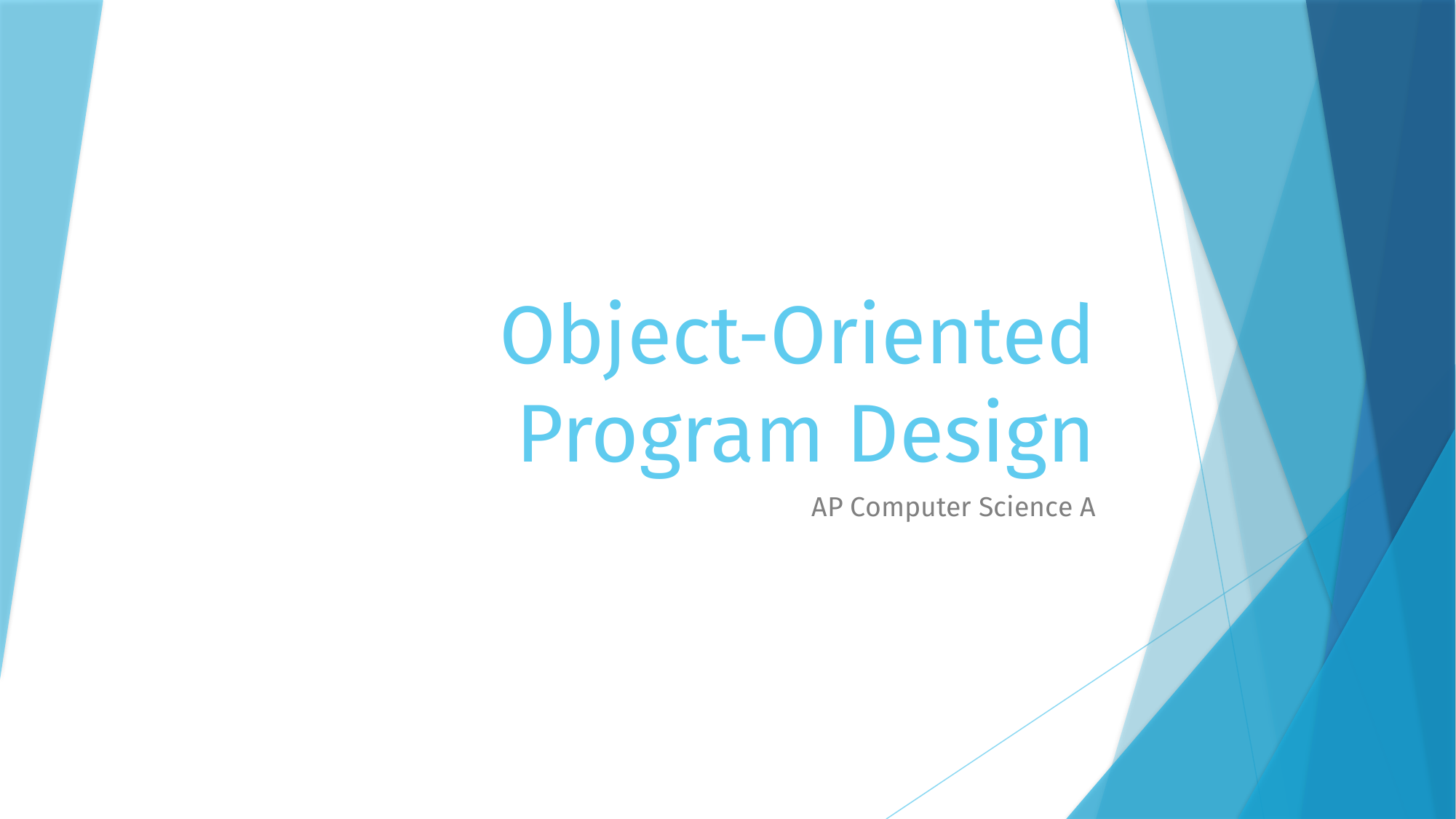

# Object-Oriented Program Design
AP Computer Science A